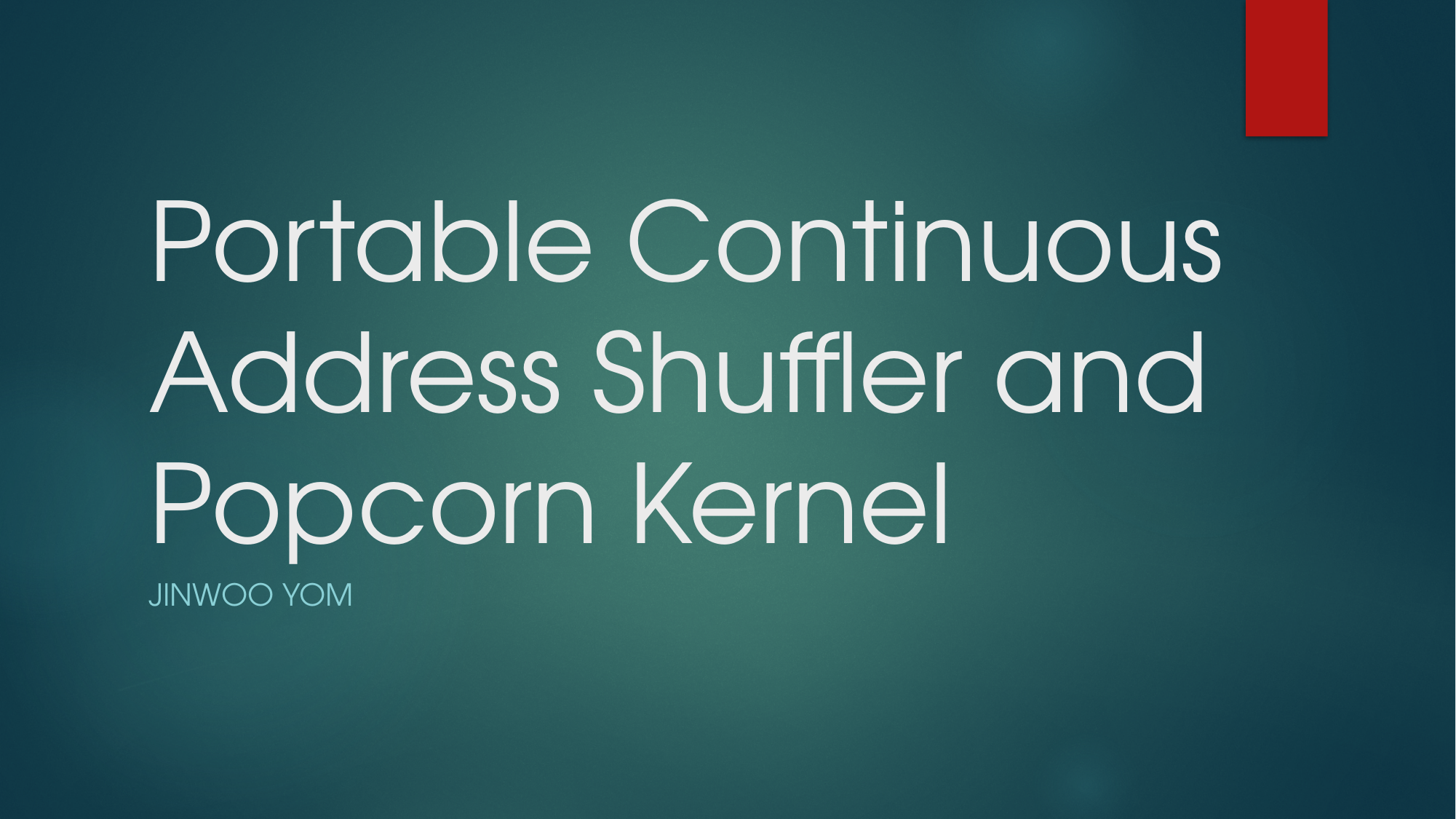

# Portable Continuous Address Shuffler and Popcorn Kernel
Jinwoo Yom